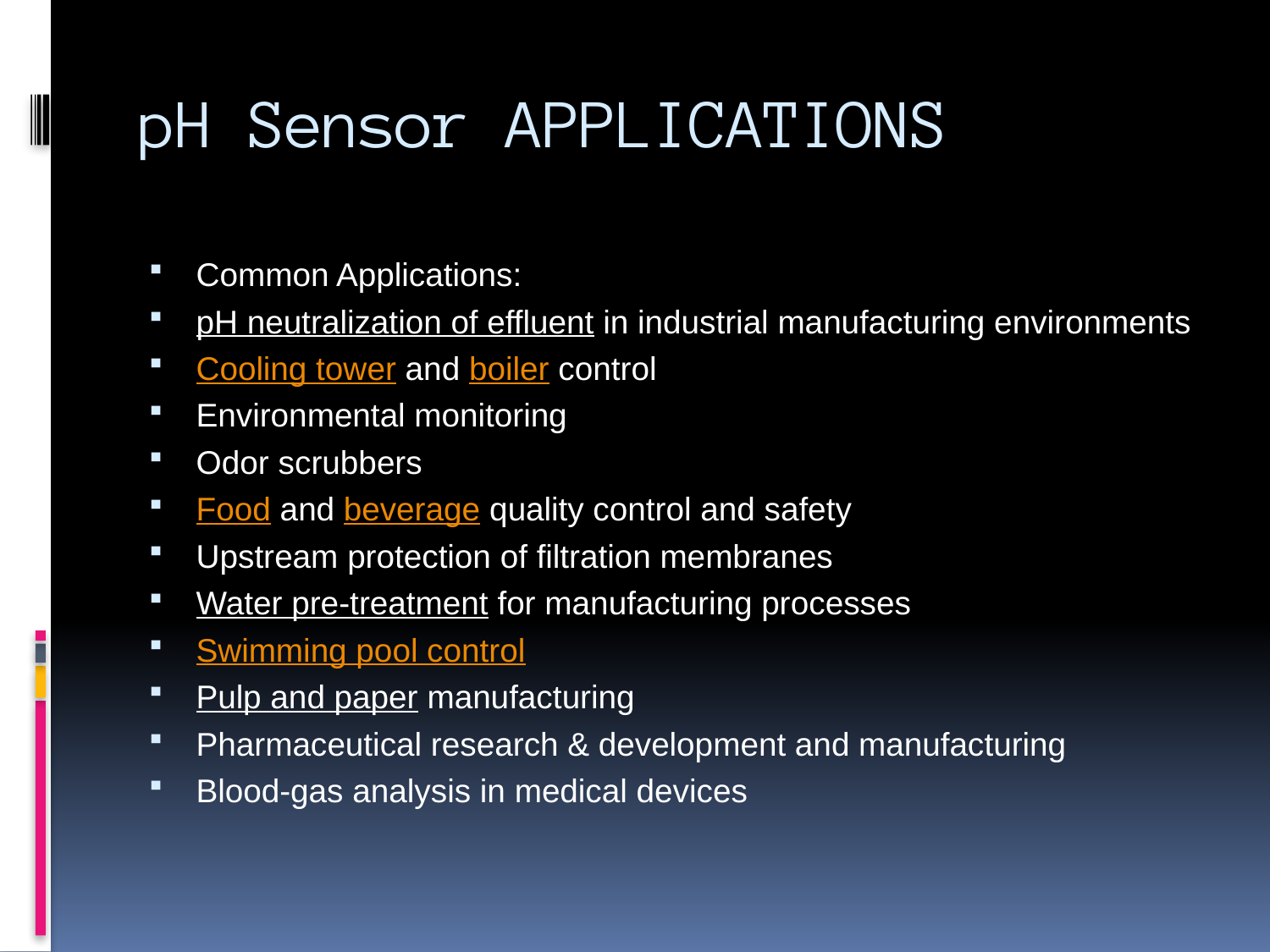

# pH Sensor APPLICATIONS
Common Applications:
pH neutralization of effluent in industrial manufacturing environments
Cooling tower and boiler control
Environmental monitoring
Odor scrubbers
Food and beverage quality control and safety
Upstream protection of filtration membranes
Water pre-treatment for manufacturing processes
Swimming pool control
Pulp and paper manufacturing
Pharmaceutical research & development and manufacturing
Blood-gas analysis in medical devices